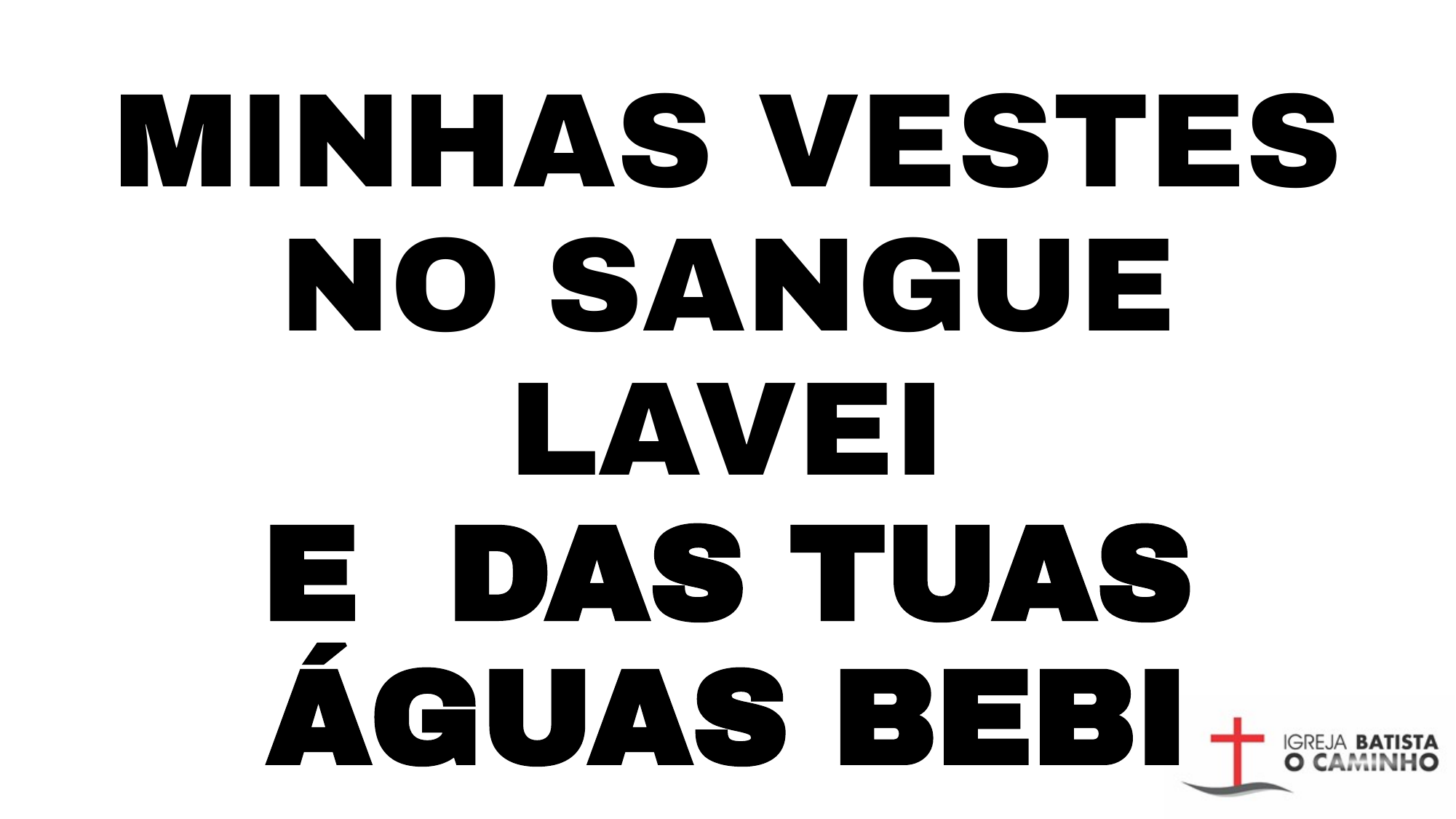

# MINHAS VESTES NO SANGUE LAVEI E  DAS TUAS ÁGUAS BEBI